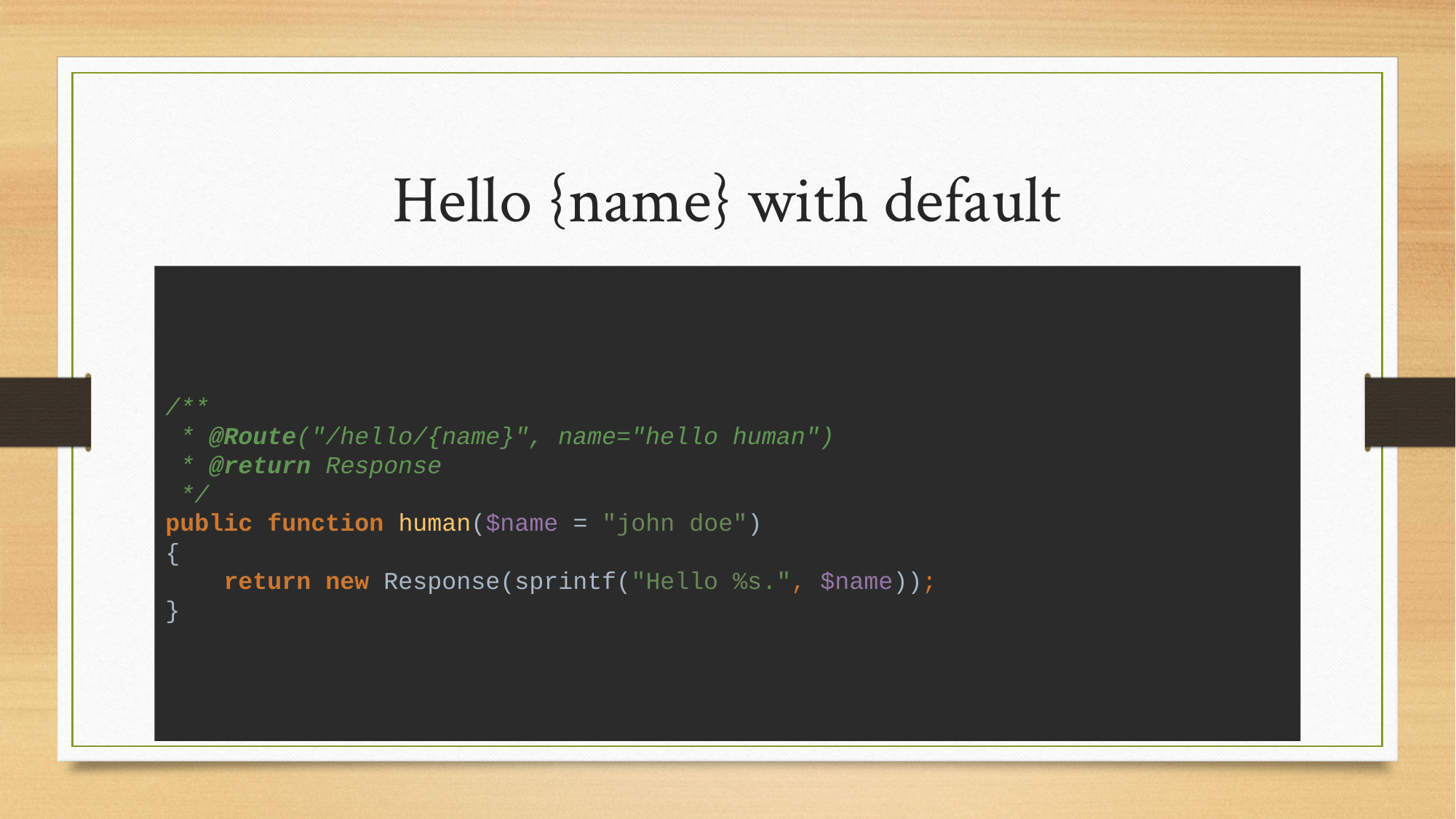

# Hello {name} with default
/**
 * @Route("/hello/{name}", name="hello human")
 * @return Response
 */
public function human($name = "john doe")
{
    return new Response(sprintf("Hello %s.", $name));
}